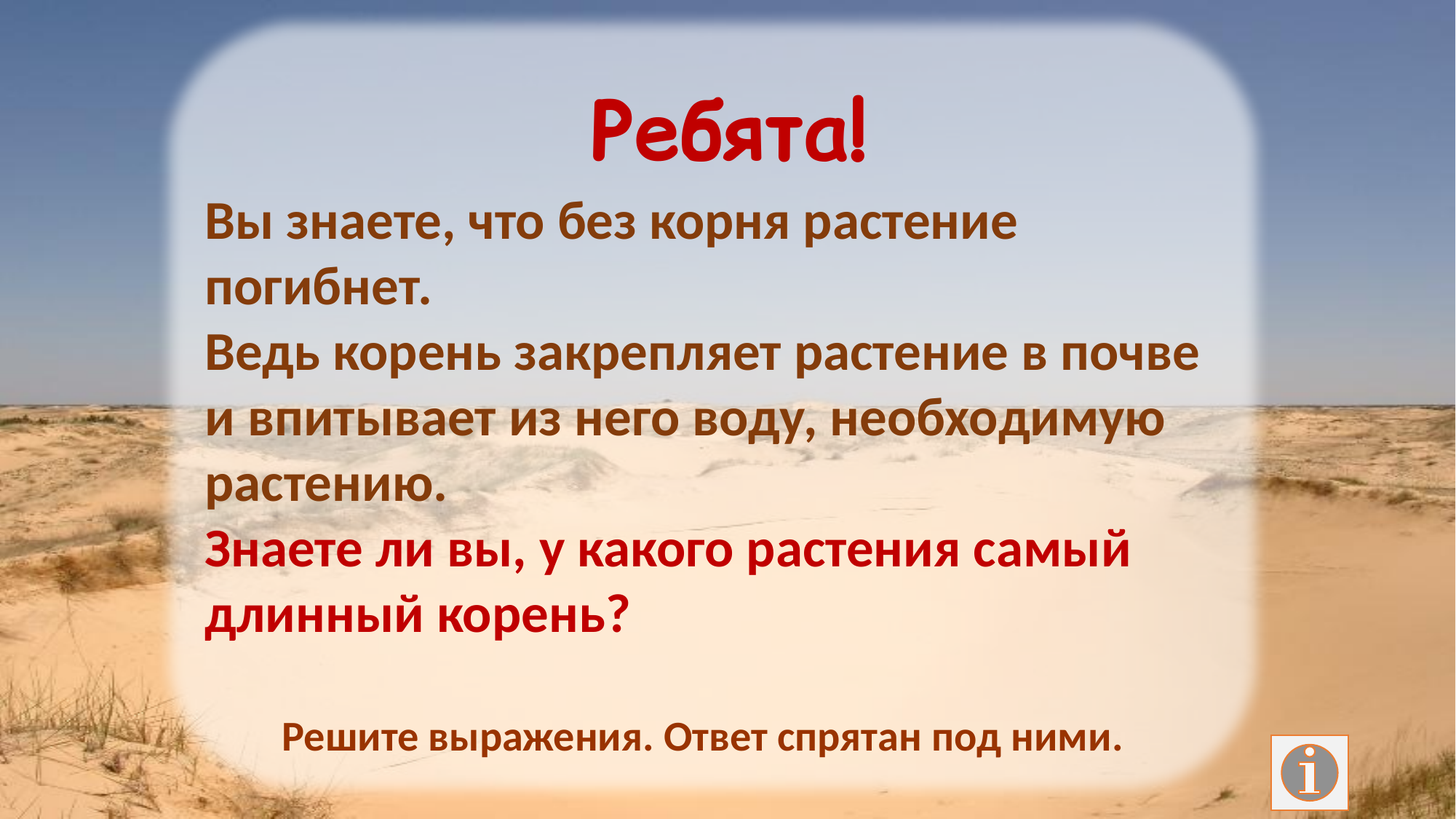

Вы знаете, что без корня растение погибнет.
Ведь корень закрепляет растение в почве и впитывает из него воду, необходимую растению.
Знаете ли вы, у какого растения самый длинный корень?

        Решите выражения. Ответ спрятан под ними.
Ребята!